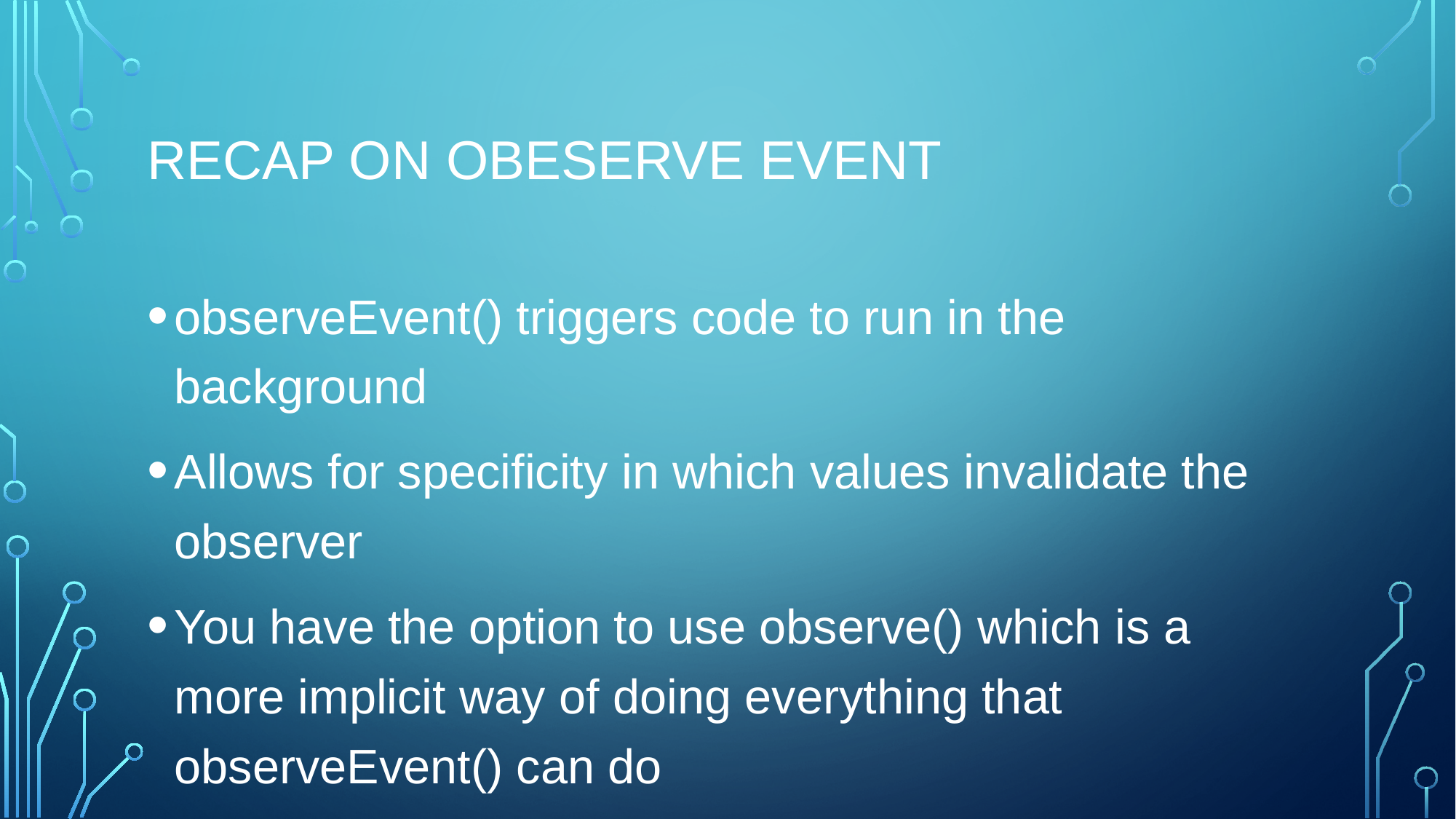

# Recap on Obeserve event
observeEvent() triggers code to run in the background
Allows for specificity in which values invalidate the observer
You have the option to use observe() which is a more implicit way of doing everything that observeEvent() can do